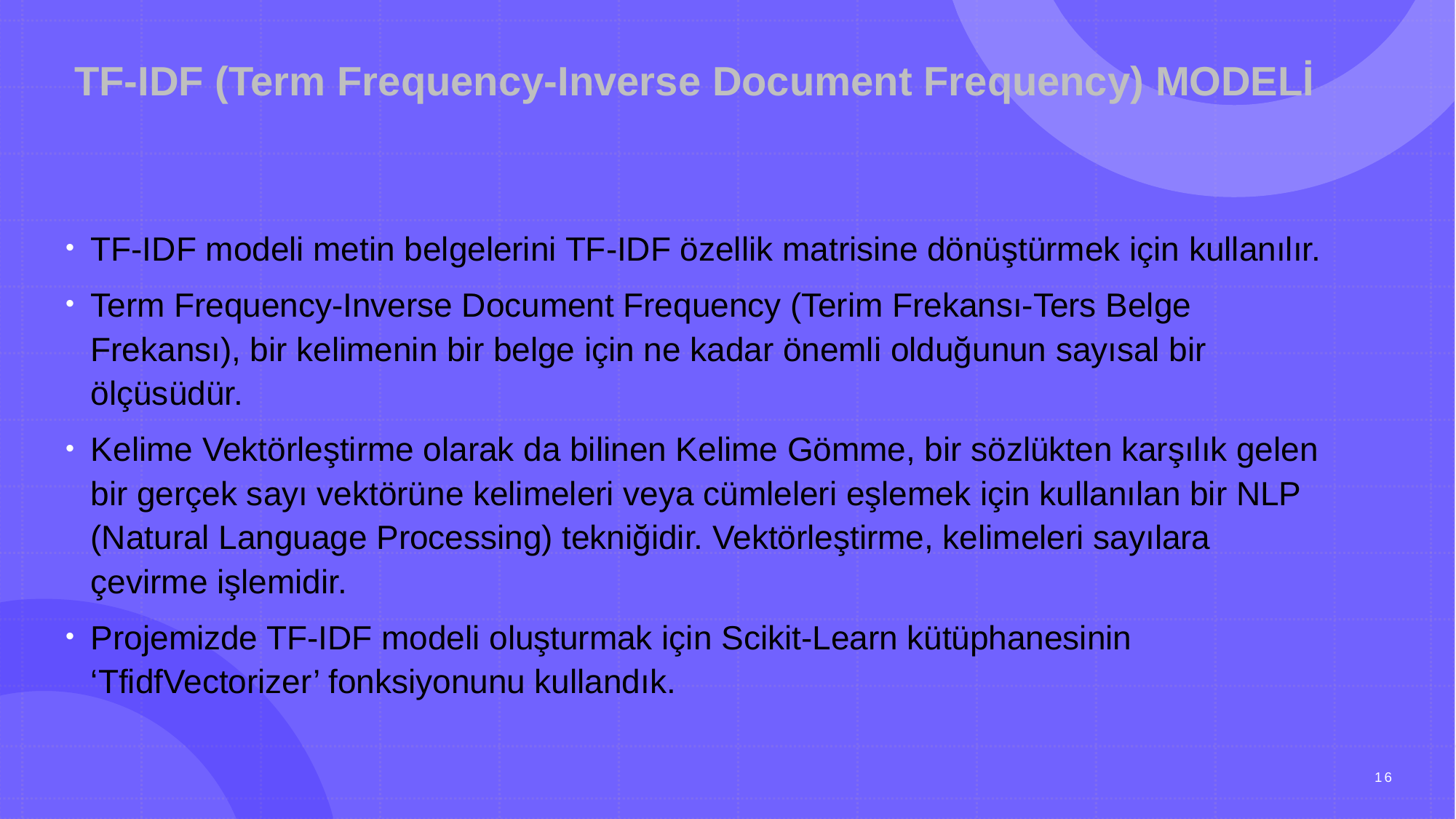

# TF-IDF (Term Frequency-Inverse Document Frequency) MODELİ
TF-IDF modeli metin belgelerini TF-IDF özellik matrisine dönüştürmek için kullanılır.
Term Frequency-Inverse Document Frequency (Terim Frekansı-Ters Belge Frekansı), bir kelimenin bir belge için ne kadar önemli olduğunun sayısal bir ölçüsüdür.
Kelime Vektörleştirme olarak da bilinen Kelime Gömme, bir sözlükten karşılık gelen bir gerçek sayı vektörüne kelimeleri veya cümleleri eşlemek için kullanılan bir NLP (Natural Language Processing) tekniğidir. Vektörleştirme, kelimeleri sayılara çevirme işlemidir.
Projemizde TF-IDF modeli oluşturmak için Scikit-Learn kütüphanesinin ‘TfidfVectorizer’ fonksiyonunu kullandık.
16